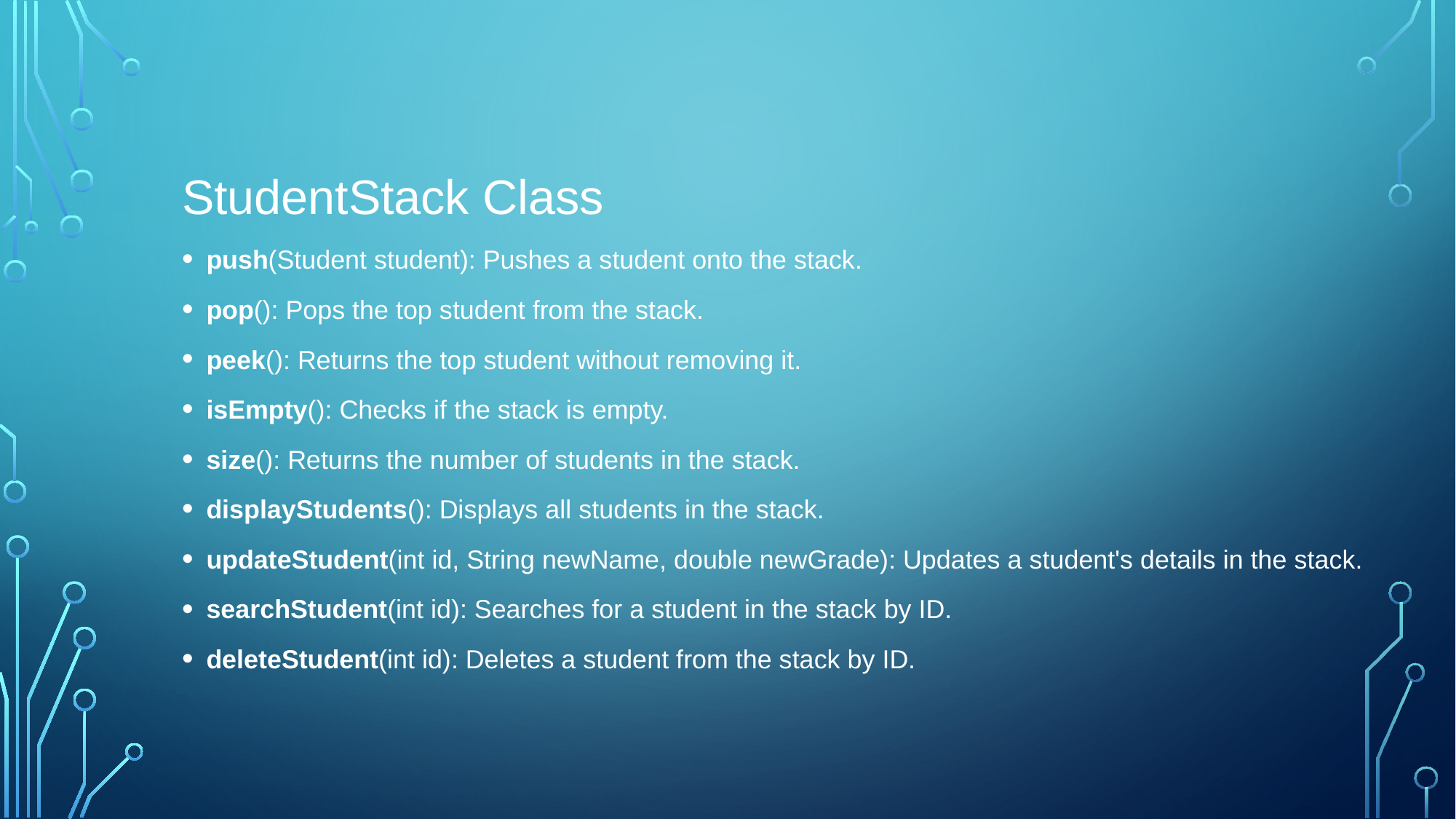

#
StudentStack Class
push(Student student): Pushes a student onto the stack.
pop(): Pops the top student from the stack.
peek(): Returns the top student without removing it.
isEmpty(): Checks if the stack is empty.
size(): Returns the number of students in the stack.
displayStudents(): Displays all students in the stack.
updateStudent(int id, String newName, double newGrade): Updates a student's details in the stack.
searchStudent(int id): Searches for a student in the stack by ID.
deleteStudent(int id): Deletes a student from the stack by ID.